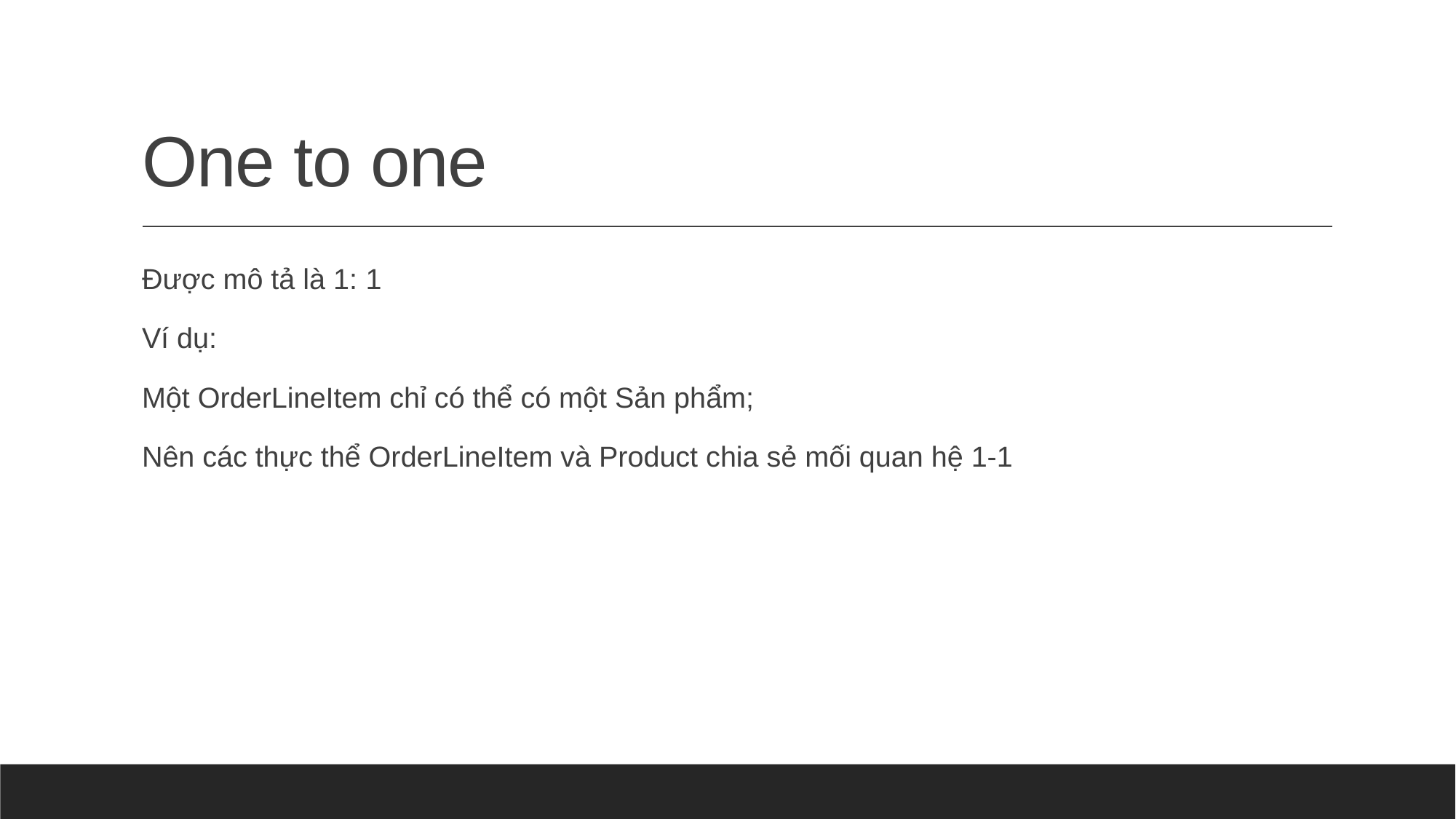

# One to one
Được mô tả là 1: 1
Ví dụ:
Một OrderLineItem chỉ có thể có một Sản phẩm;
Nên các thực thể OrderLineItem và Product chia sẻ mối quan hệ 1-1